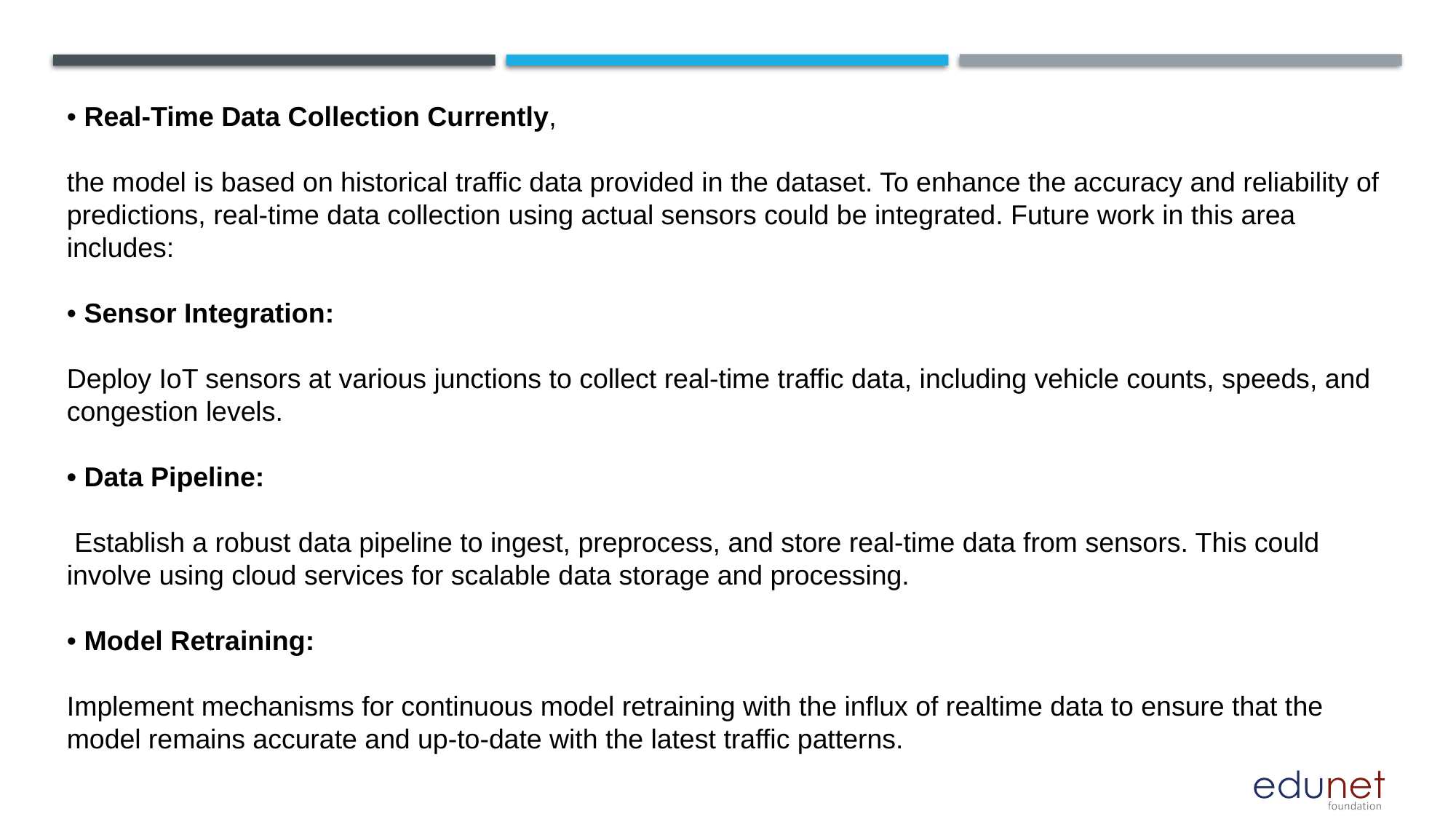

• Real-Time Data Collection Currently,

the model is based on historical traffic data provided in the dataset. To enhance the accuracy and reliability of predictions, real-time data collection using actual sensors could be integrated. Future work in this area includes:

• Sensor Integration:

Deploy IoT sensors at various junctions to collect real-time traffic data, including vehicle counts, speeds, and congestion levels.

• Data Pipeline:

 Establish a robust data pipeline to ingest, preprocess, and store real-time data from sensors. This could involve using cloud services for scalable data storage and processing.

• Model Retraining:

Implement mechanisms for continuous model retraining with the influx of realtime data to ensure that the model remains accurate and up-to-date with the latest traffic patterns.